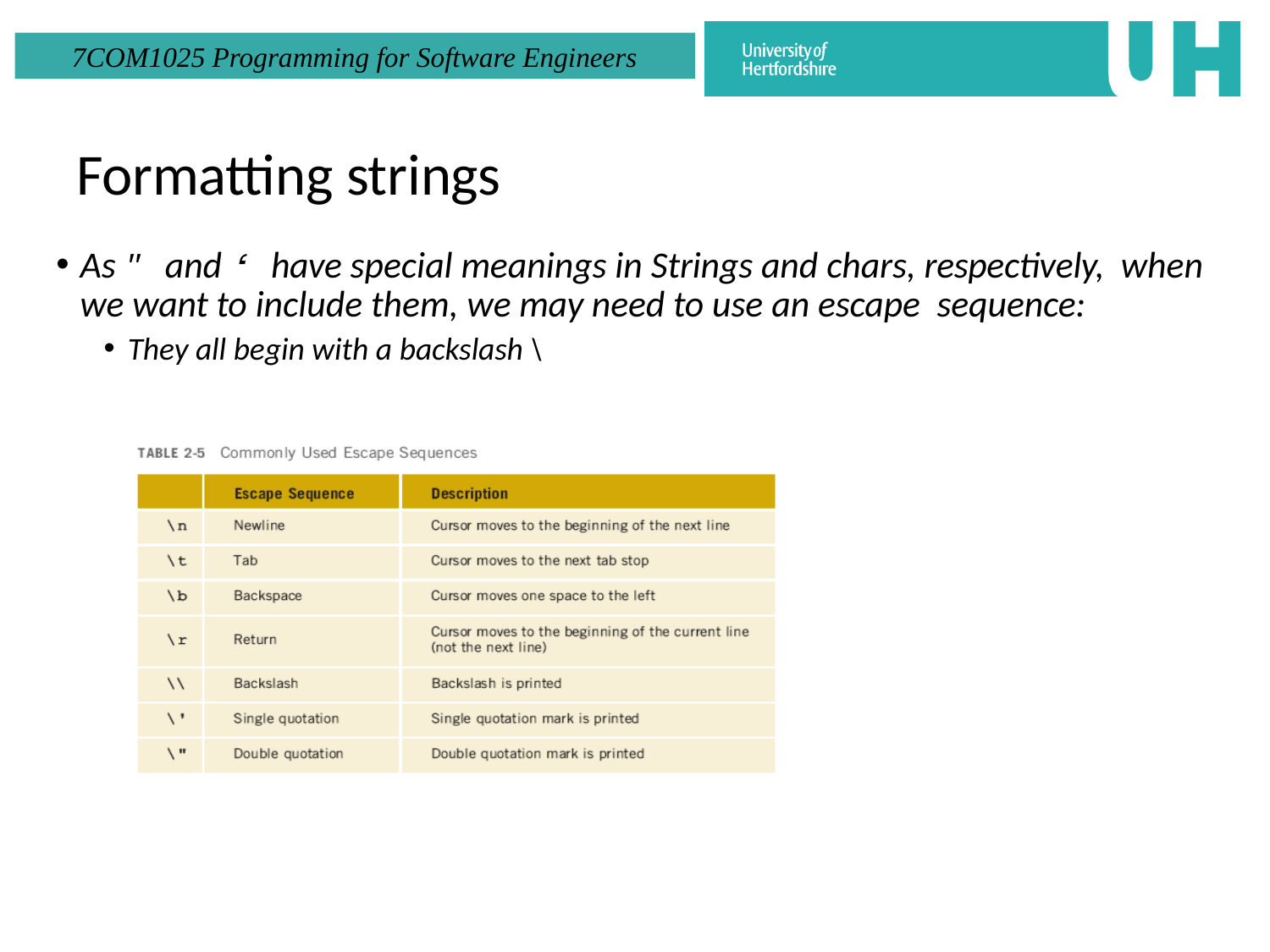

# Formatting strings
As " and ‘ have special meanings in Strings and chars, respectively,  when we want to include them, we may need to use an escape  sequence:
They all begin with a backslash \